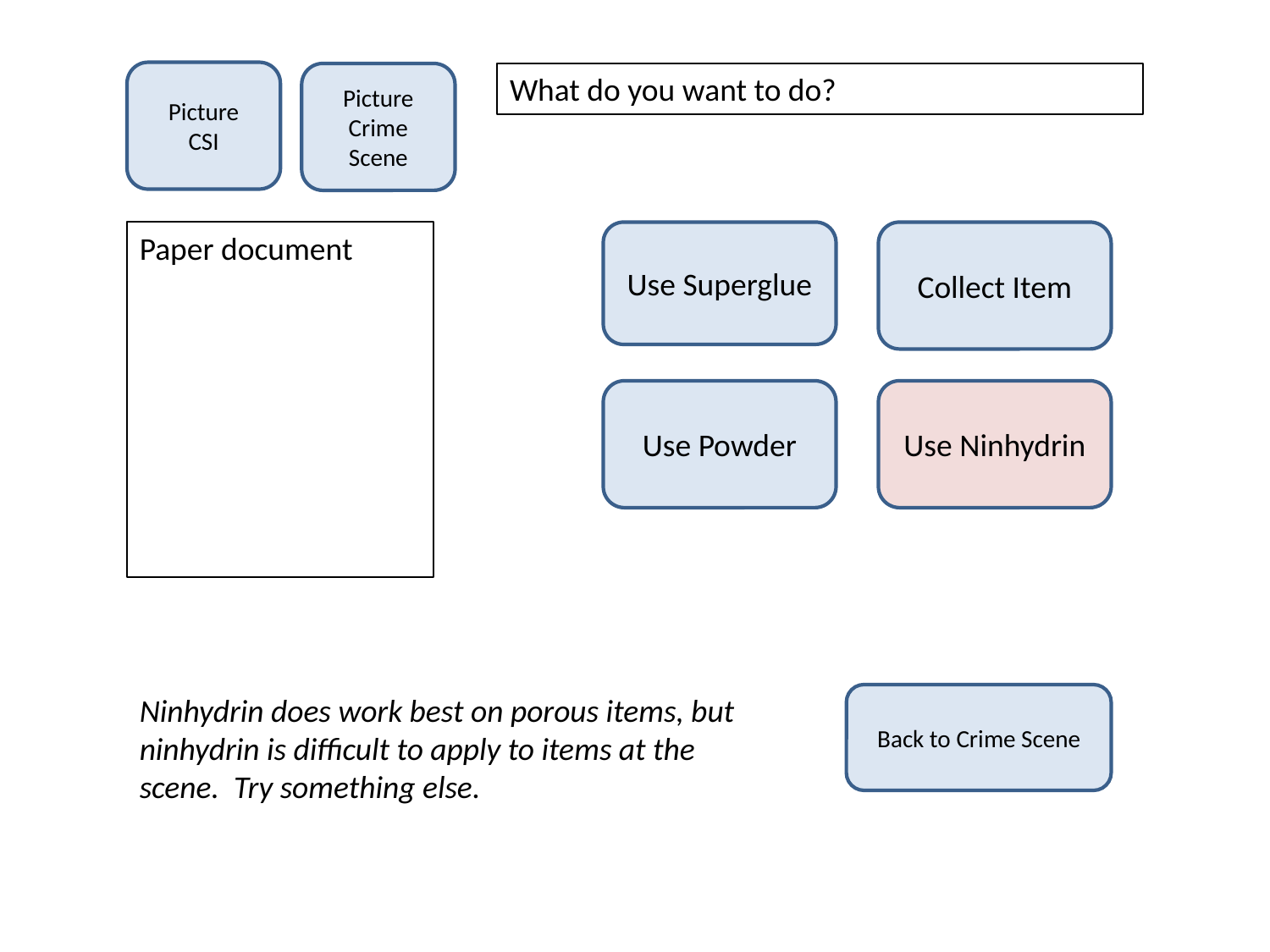

Picture
CSI
Picture
Crime Scene
What do you want to do?
Paper document

Use Superglue
Collect Item
Use Powder
Use Ninhydrin
Ninhydrin does work best on porous items, but ninhydrin is difficult to apply to items at the scene.  Try something else.
Back to Crime Scene